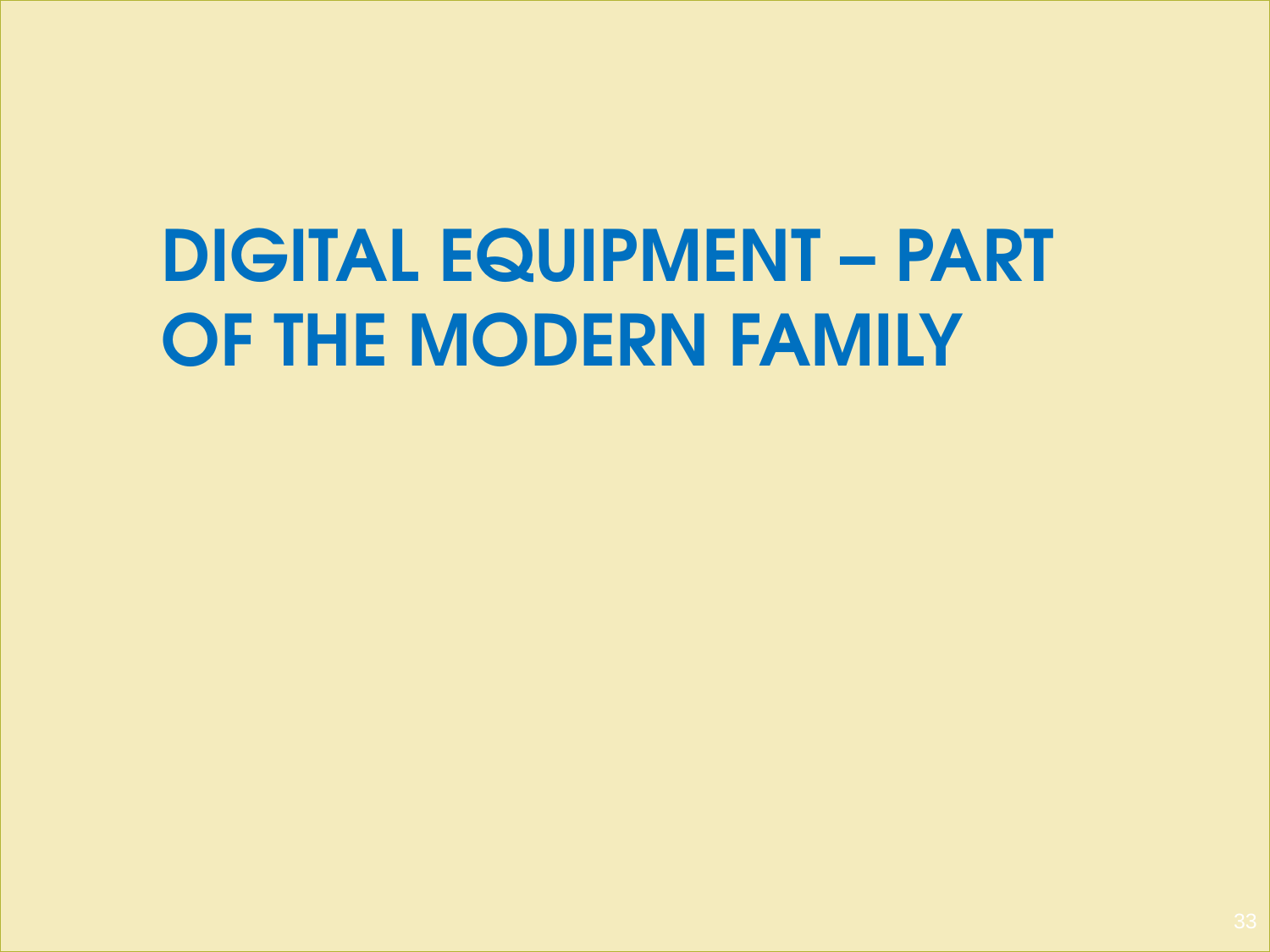

# Digital Equipment – Part of the Modern Family
33